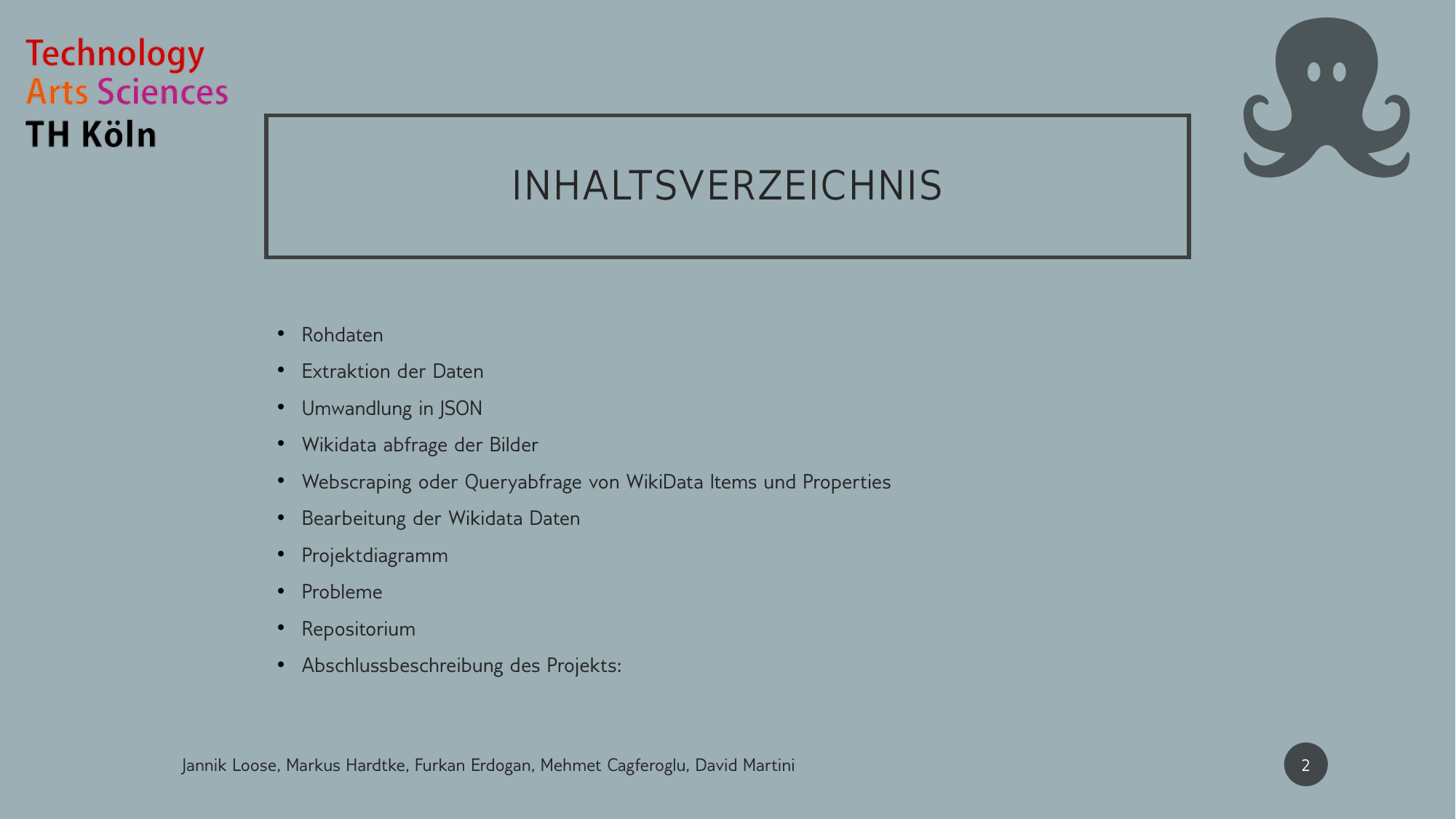

# Inhaltsverzeichnis
Rohdaten
Extraktion der Daten
Umwandlung in JSON
Wikidata abfrage der Bilder
Webscraping oder Queryabfrage von WikiData Items und Properties
Bearbeitung der Wikidata Daten
Projektdiagramm
Probleme
Repositorium
Abschlussbeschreibung des Projekts:

Jannik Loose, Markus Hardtke, Furkan Erdogan, Mehmet Cagferoglu, David Martini
2